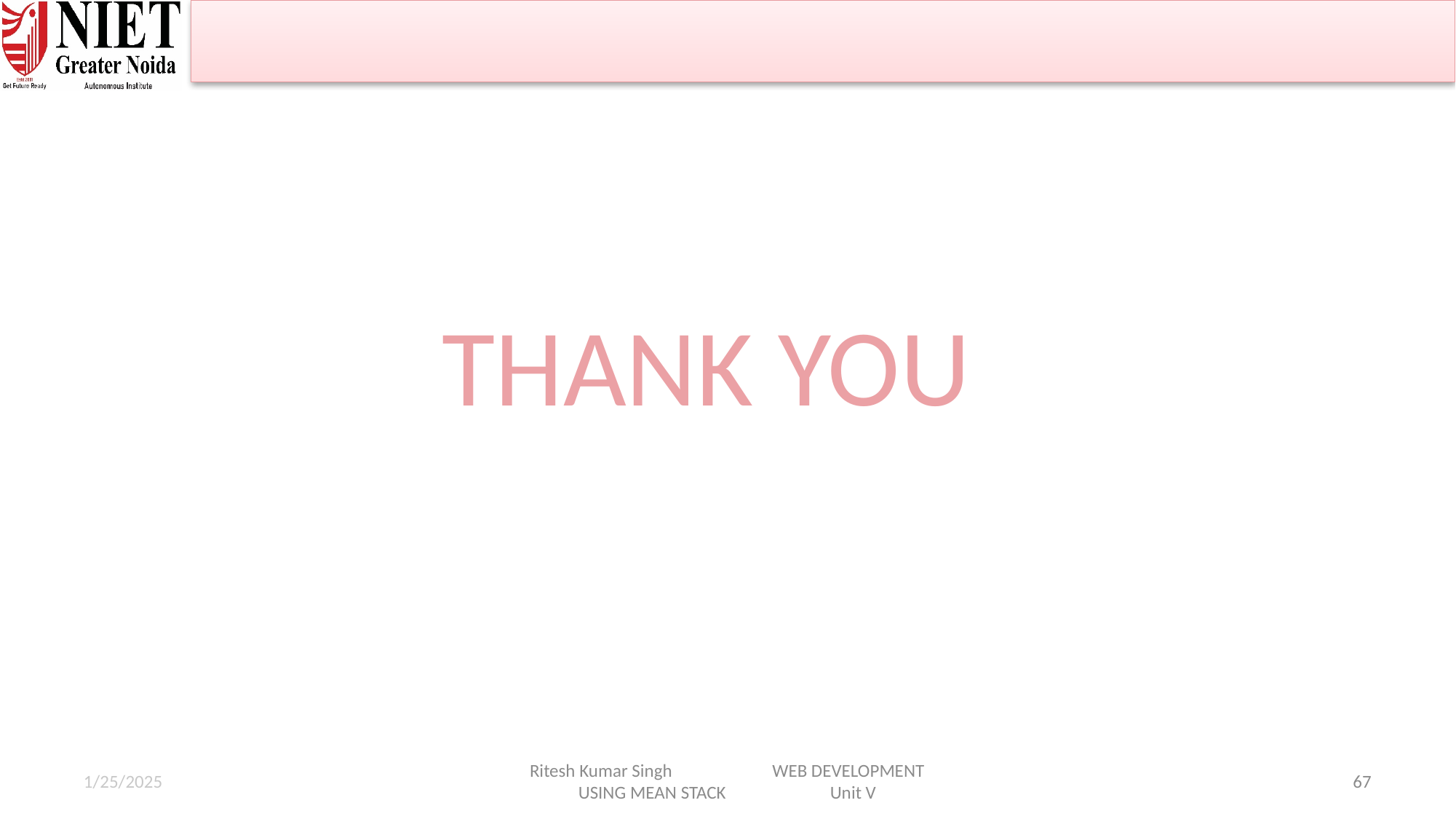

THANK YOU
1/25/2025
Ritesh Kumar Singh                        WEB DEVELOPMENT USING MEAN STACK                         Unit V
67